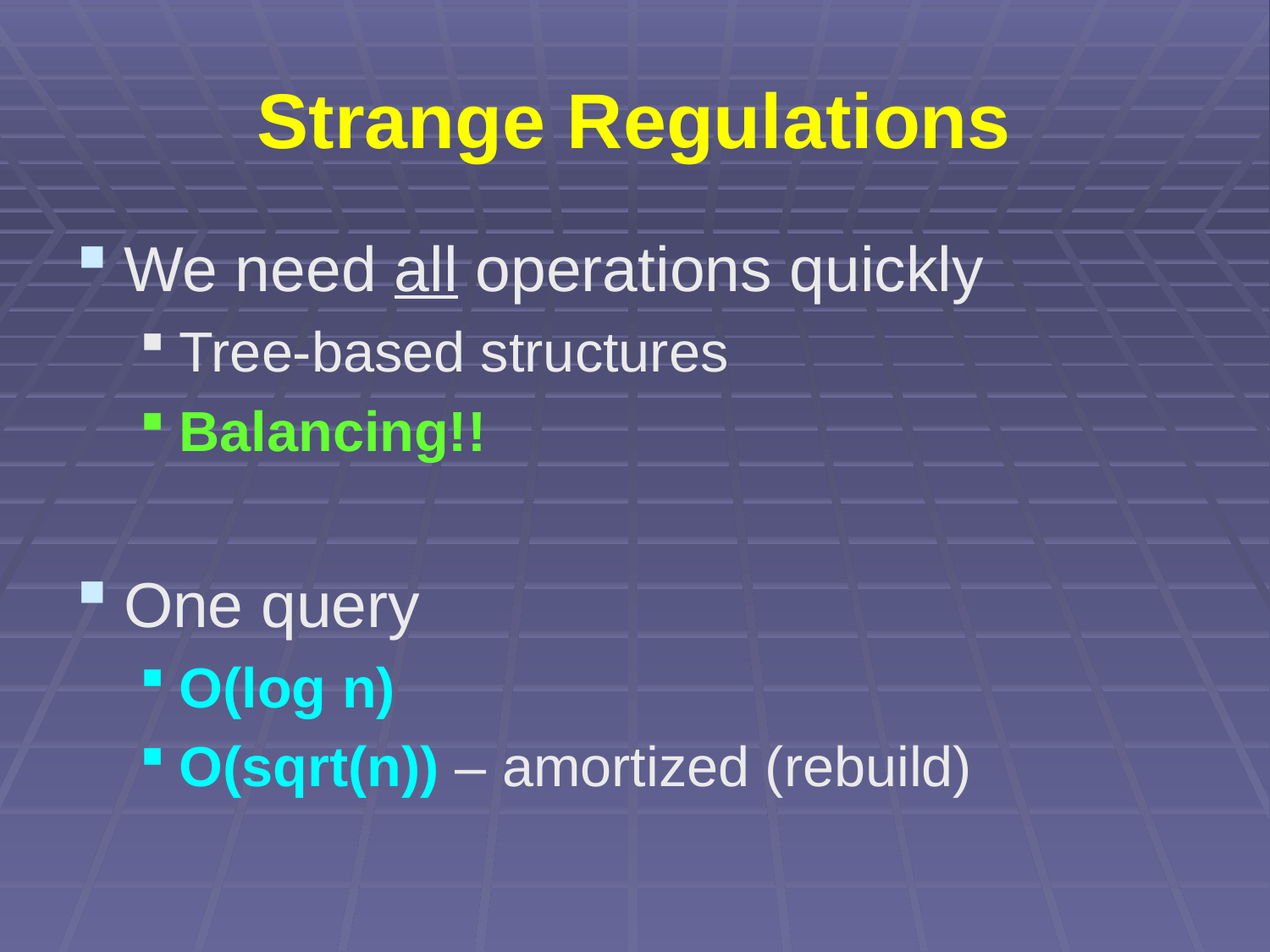

# Strange Regulations
We need all operations quickly
Tree-based structures
Balancing!!

One query
O(log n)
O(sqrt(n)) – amortized (rebuild)